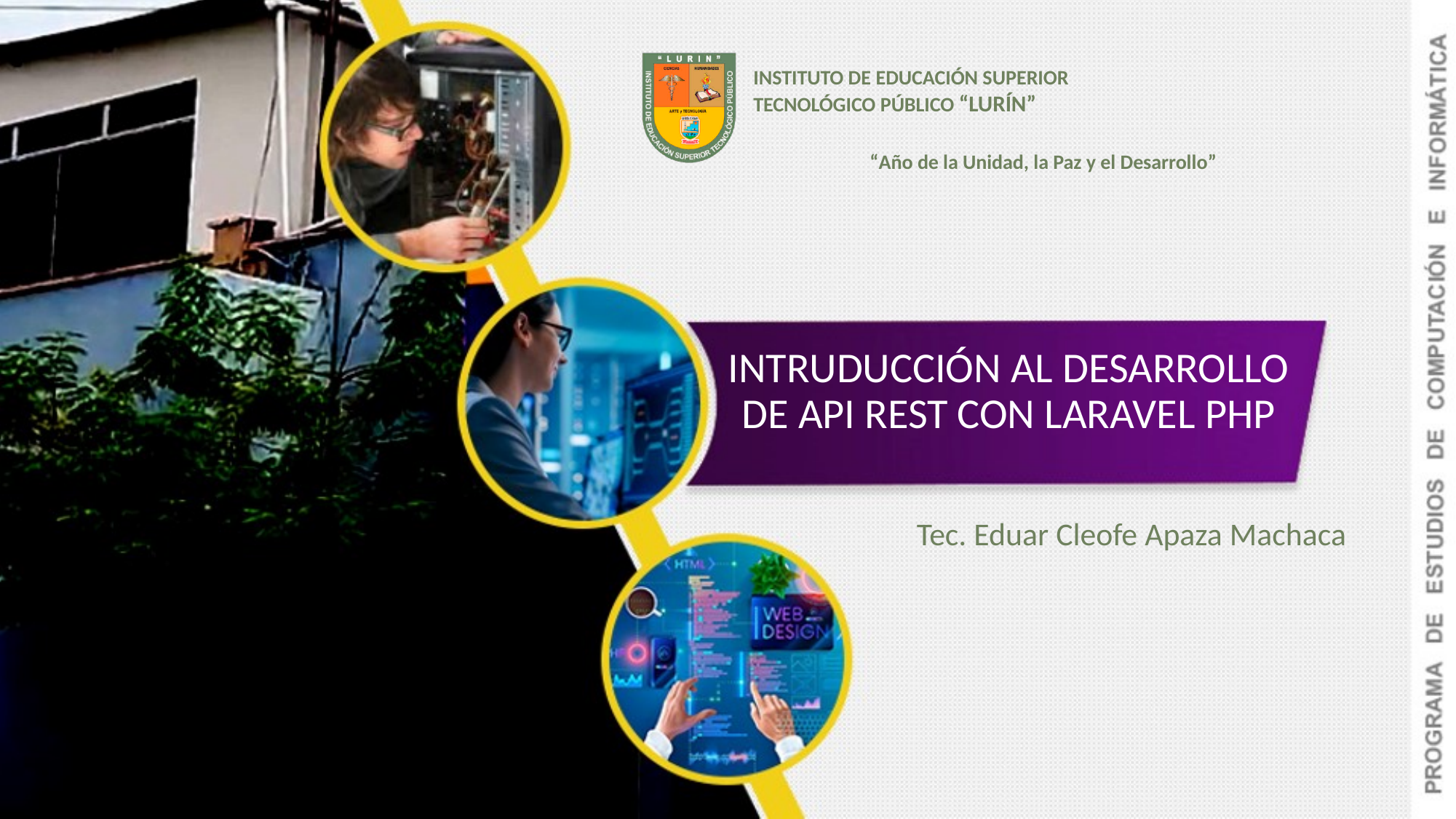

INTRUDUCCIÓN AL DESARROLLO DE API REST CON LARAVEL PHP
Tec. Eduar Cleofe Apaza Machaca